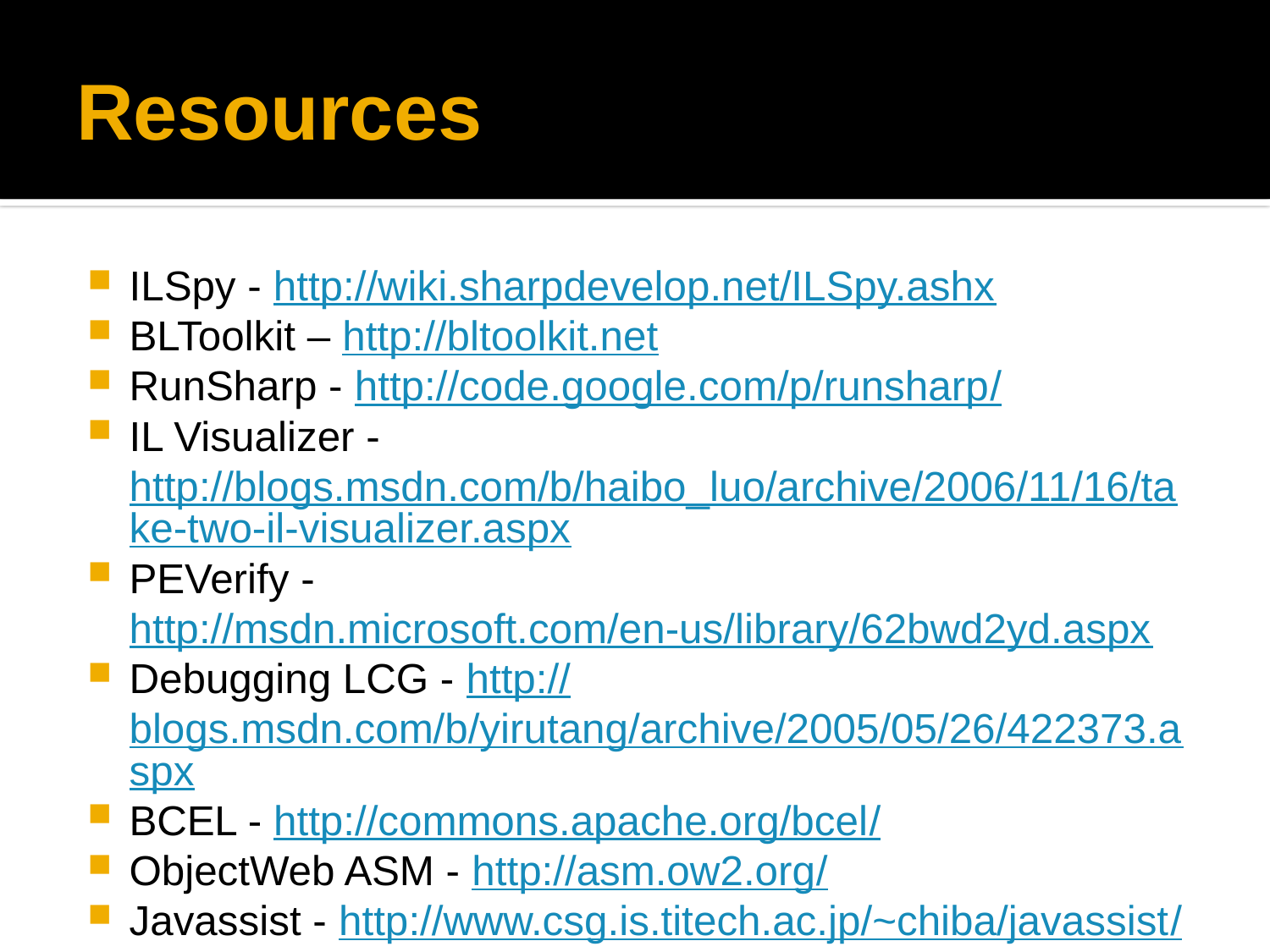

# Resources
ILSpy - http://wiki.sharpdevelop.net/ILSpy.ashx
BLToolkit – http://bltoolkit.net
RunSharp - http://code.google.com/p/runsharp/
IL Visualizer - http://blogs.msdn.com/b/haibo_luo/archive/2006/11/16/take-two-il-visualizer.aspx
PEVerify - http://msdn.microsoft.com/en-us/library/62bwd2yd.aspx
Debugging LCG - http://blogs.msdn.com/b/yirutang/archive/2005/05/26/422373.aspx
BCEL - http://commons.apache.org/bcel/
ObjectWeb ASM - http://asm.ow2.org/
Javassist - http://www.csg.is.titech.ac.jp/~chiba/javassist/